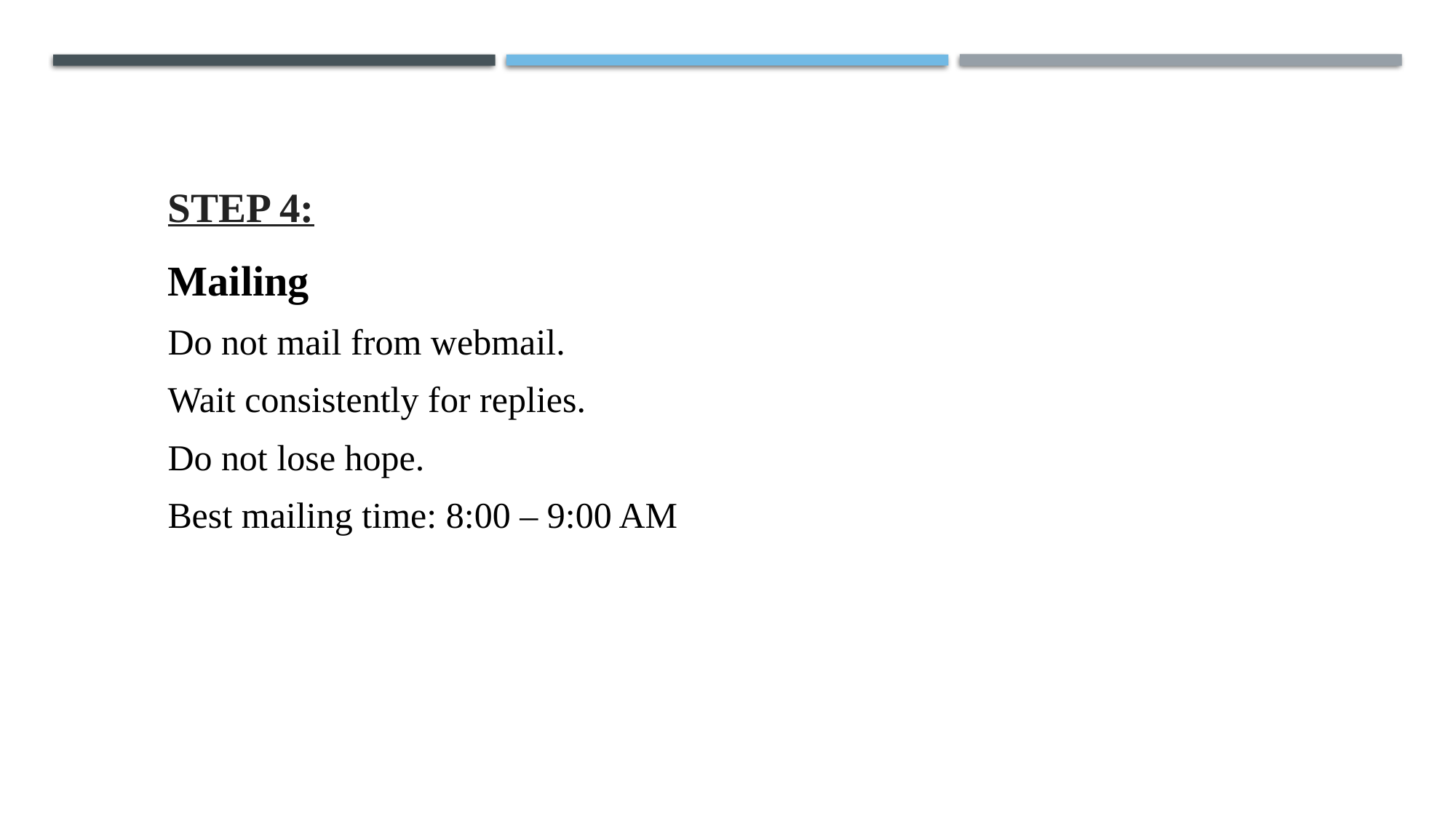

STEP 4:
Mailing
Do not mail from webmail.
Wait consistently for replies.
Do not lose hope.
Best mailing time: 8:00 – 9:00 AM